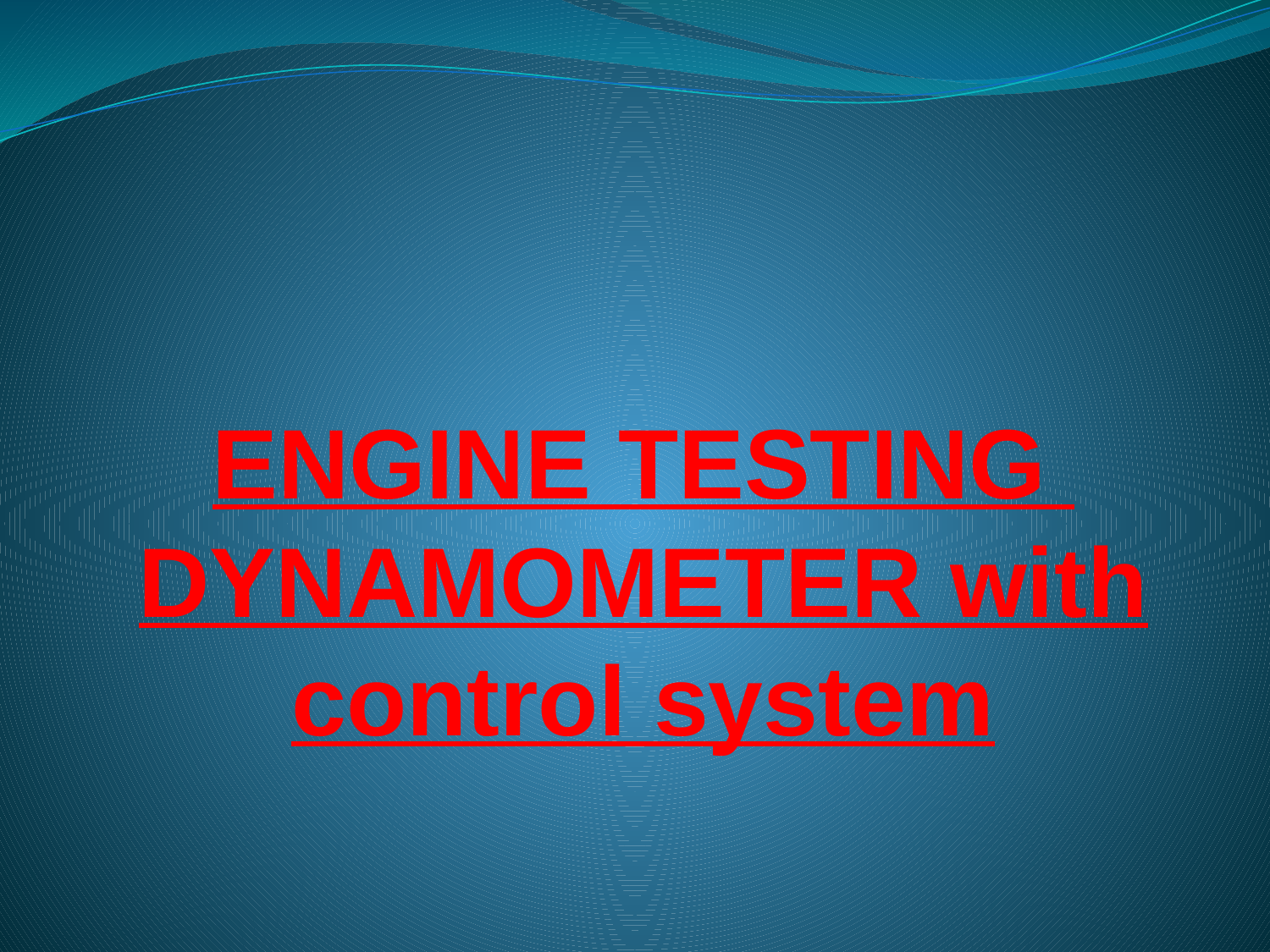

# ENGINE TESTING  DYNAMOMETER with control system